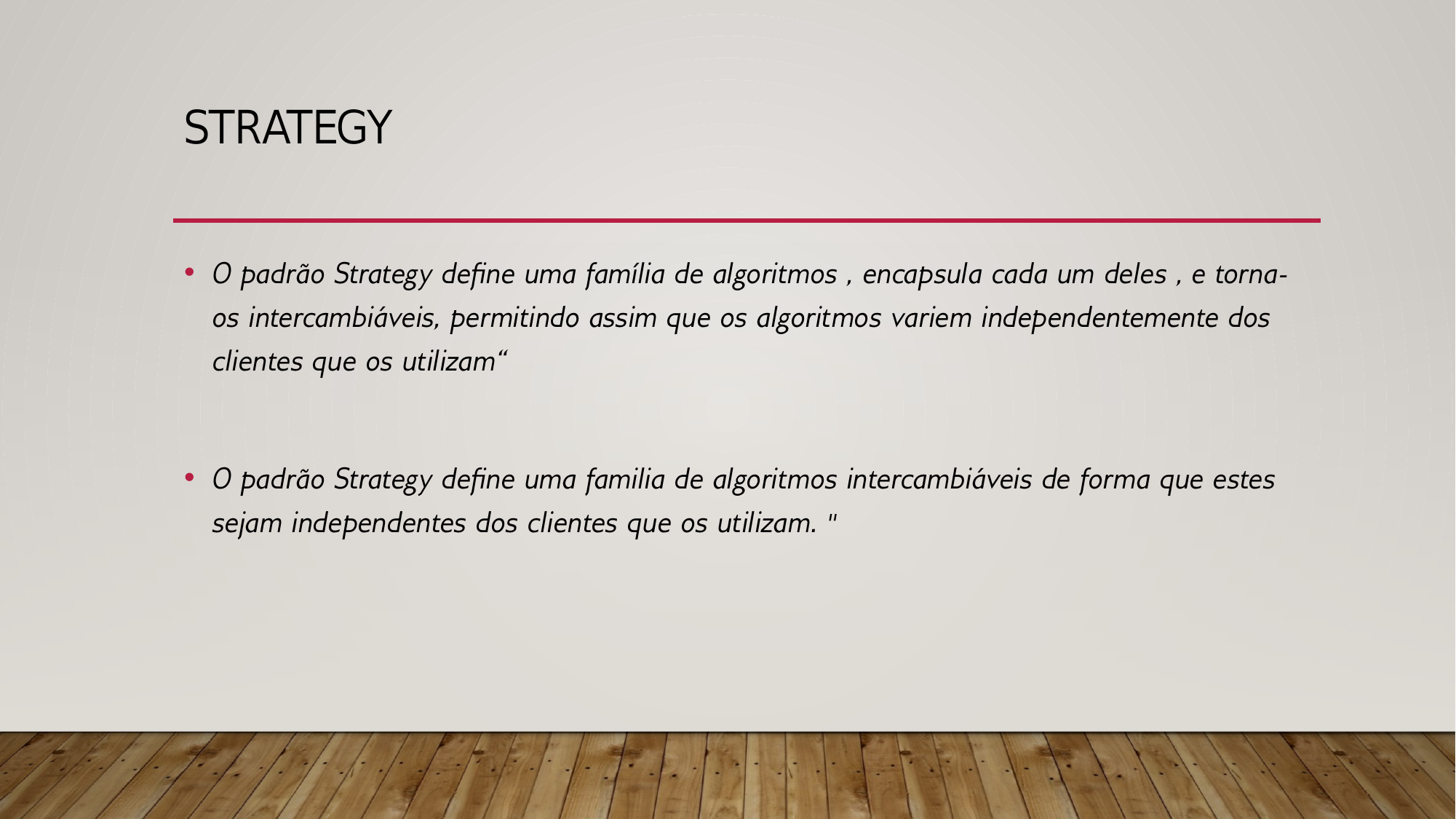

# Strategy
O padrão Strategy define uma família de algoritmos , encapsula cada um deles , e torna-os intercambiáveis, permitindo assim que os algoritmos variem independentemente dos clientes que os utilizam“

O padrão Strategy define uma familia de algoritmos intercambiáveis de forma que estes sejam independentes dos clientes que os utilizam. "